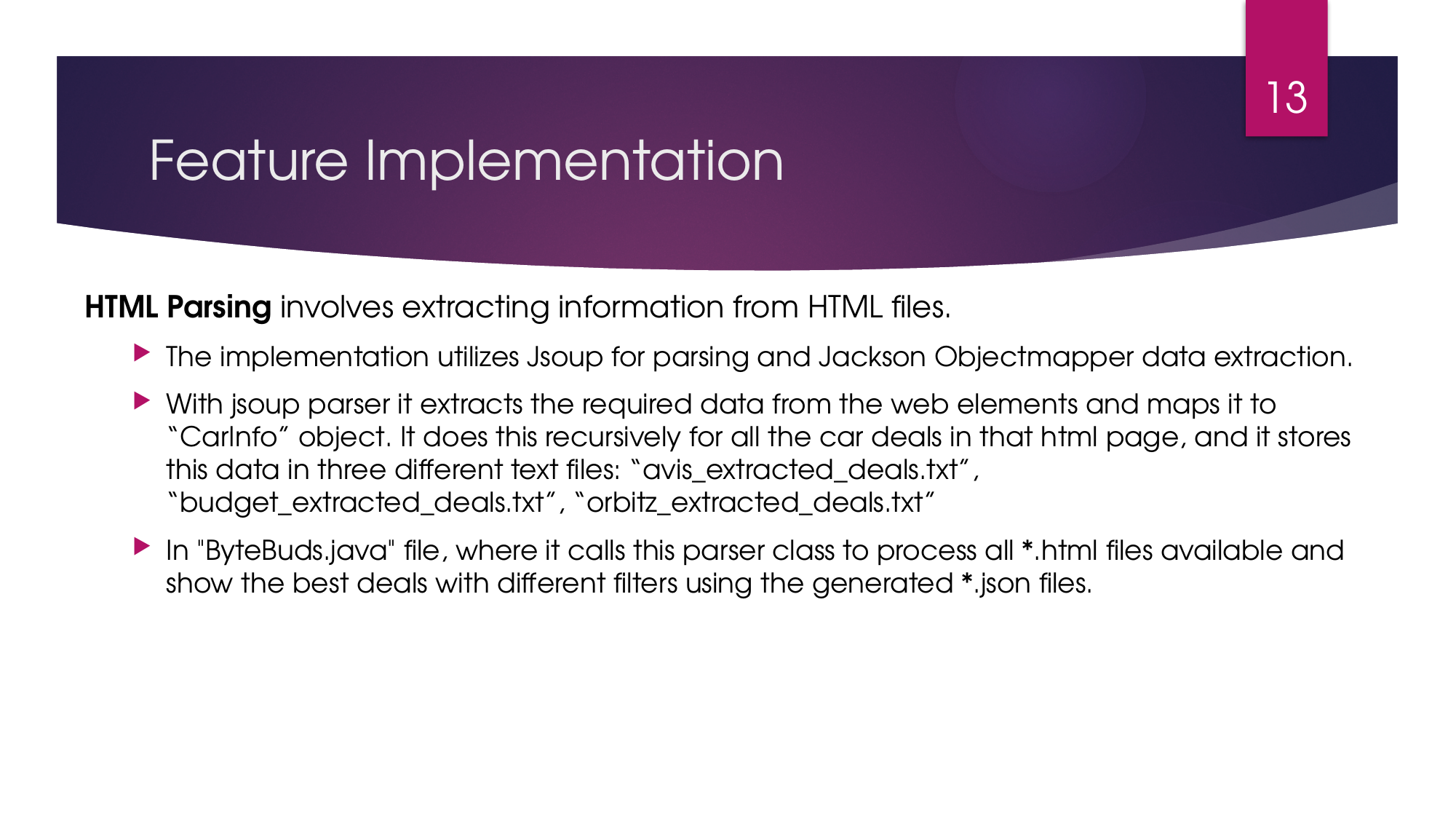

13
# Feature Implementation
HTML Parsing involves extracting information from HTML files.
The implementation utilizes Jsoup for parsing and Jackson Objectmapper data extraction.
With jsoup parser it extracts the required data from the web elements and maps it to “CarInfo” object. It does this recursively for all the car deals in that html page, and it stores this data in three different text files: “avis_extracted_deals.txt”, “budget_extracted_deals.txt”, “orbitz_extracted_deals.txt”
In "ByteBuds.java" file, where it calls this parser class to process all *.html files available and show the best deals with different filters using the generated *.json files.